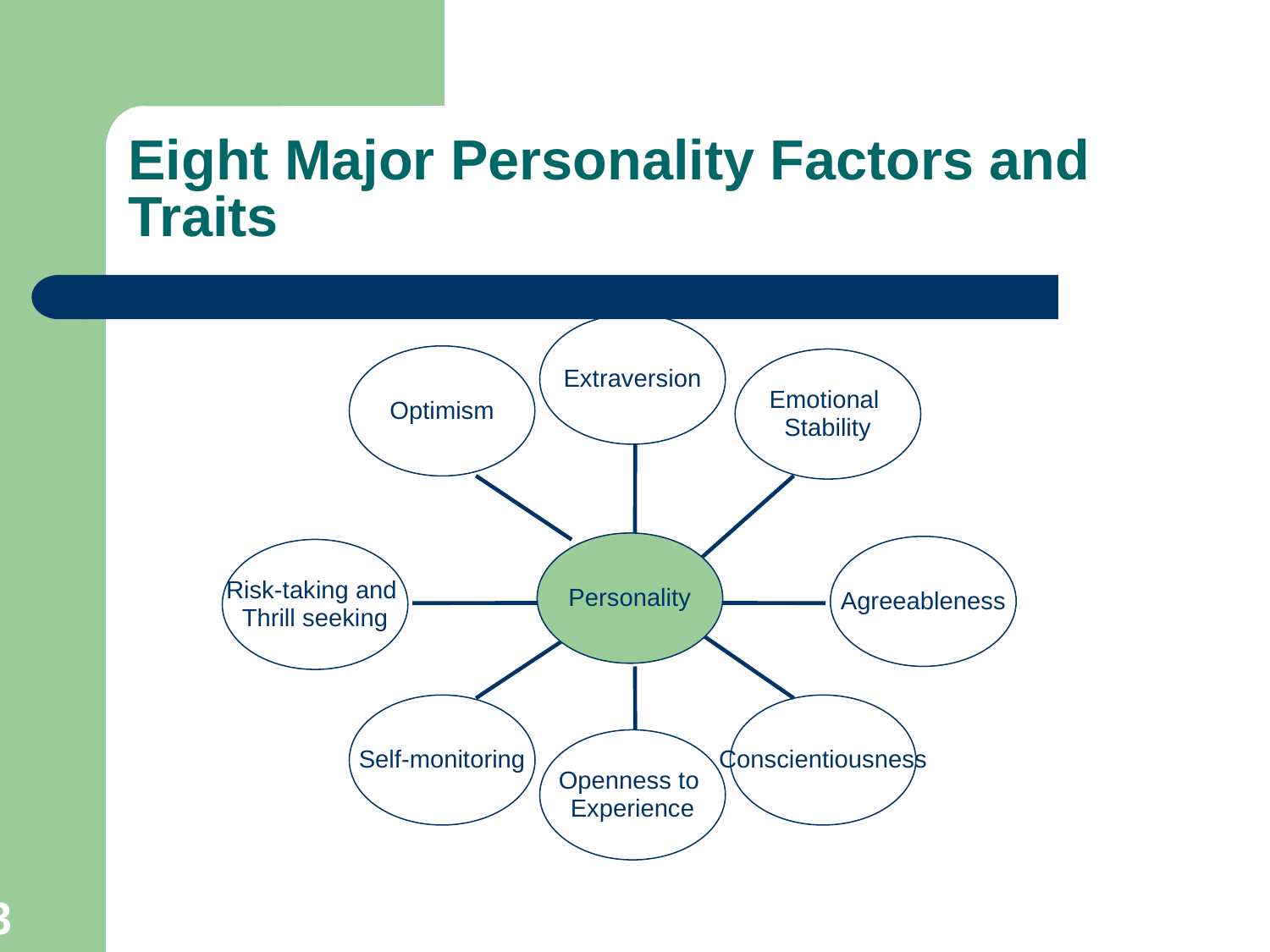

Eight Major Personality Factors and Traits
Extraversion

Optimism
Emotional
Stability

Personality
Agreeableness
Risk-taking and
Thrill seeking

Self-monitoring
Conscientiousness
Openness to
Experience
3